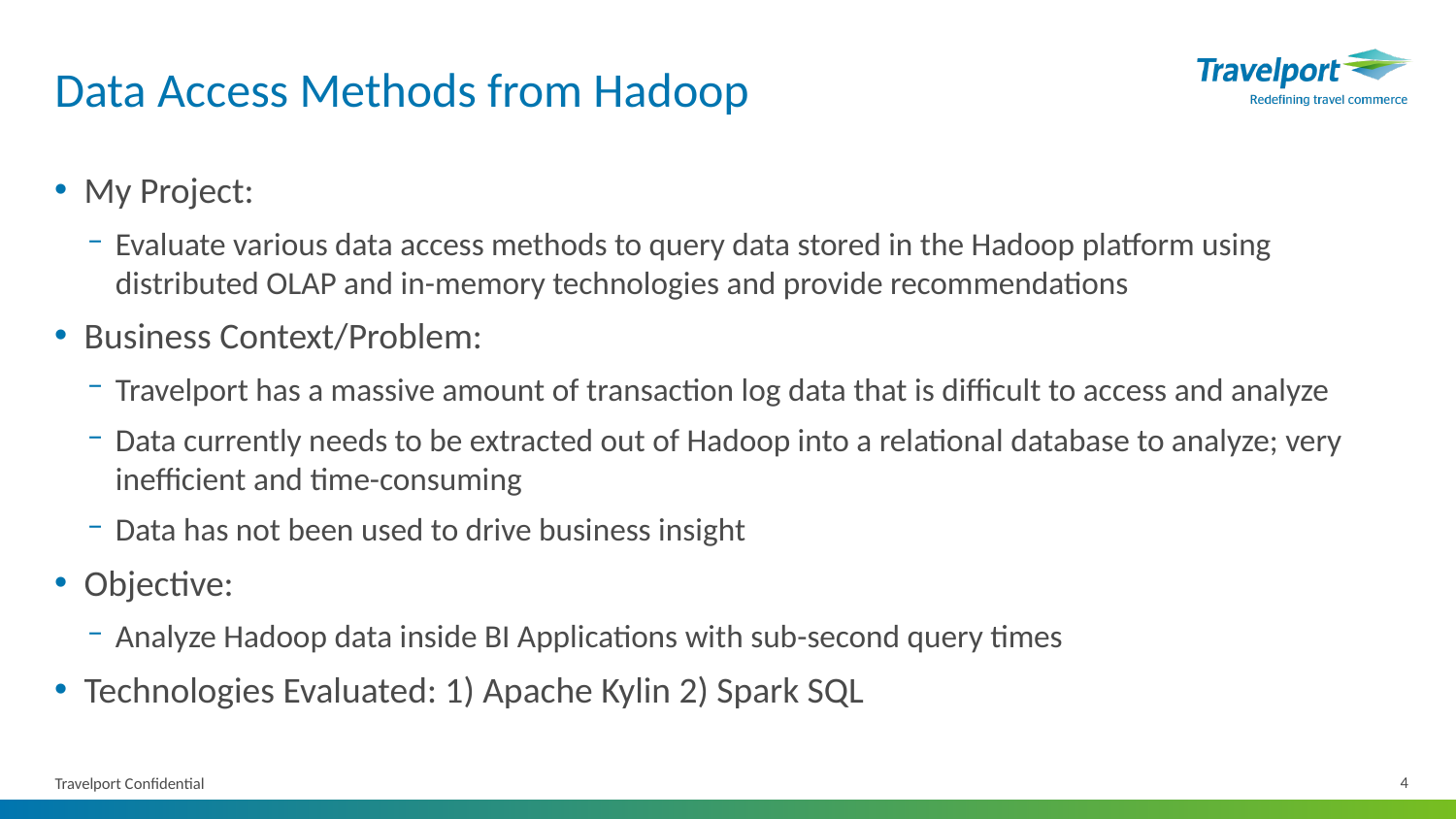

# Data Access Methods from Hadoop
My Project:
Evaluate various data access methods to query data stored in the Hadoop platform using distributed OLAP and in-memory technologies and provide recommendations
Business Context/Problem:
Travelport has a massive amount of transaction log data that is difficult to access and analyze
Data currently needs to be extracted out of Hadoop into a relational database to analyze; very inefficient and time-consuming
Data has not been used to drive business insight
Objective:
Analyze Hadoop data inside BI Applications with sub-second query times
Technologies Evaluated: 1) Apache Kylin 2) Spark SQL

Travelport Confidential
4